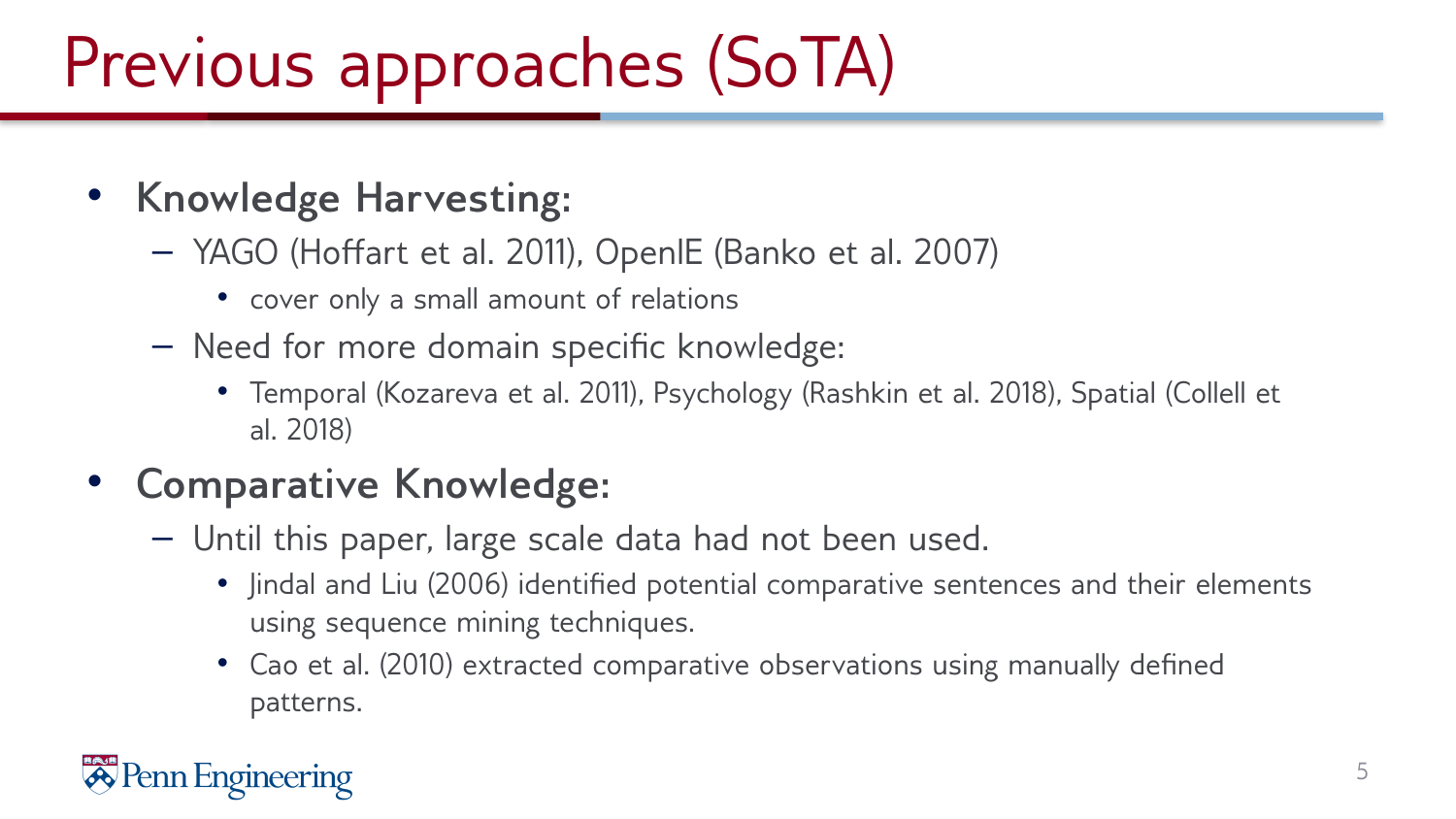

# Previous approaches (SoTA)
Knowledge Harvesting:
YAGO (Hoffart et al. 2011), OpenIE (Banko et al. 2007)
cover only a small amount of relations
Need for more domain specific knowledge:
Temporal (Kozareva et al. 2011), Psychology (Rashkin et al. 2018), Spatial (Collell et al. 2018)
Comparative Knowledge:
Until this paper, large scale data had not been used.
Jindal and Liu (2006) identified potential comparative sentences and their elements using sequence mining techniques.
Cao et al. (2010) extracted comparative observations using manually defined patterns.

5